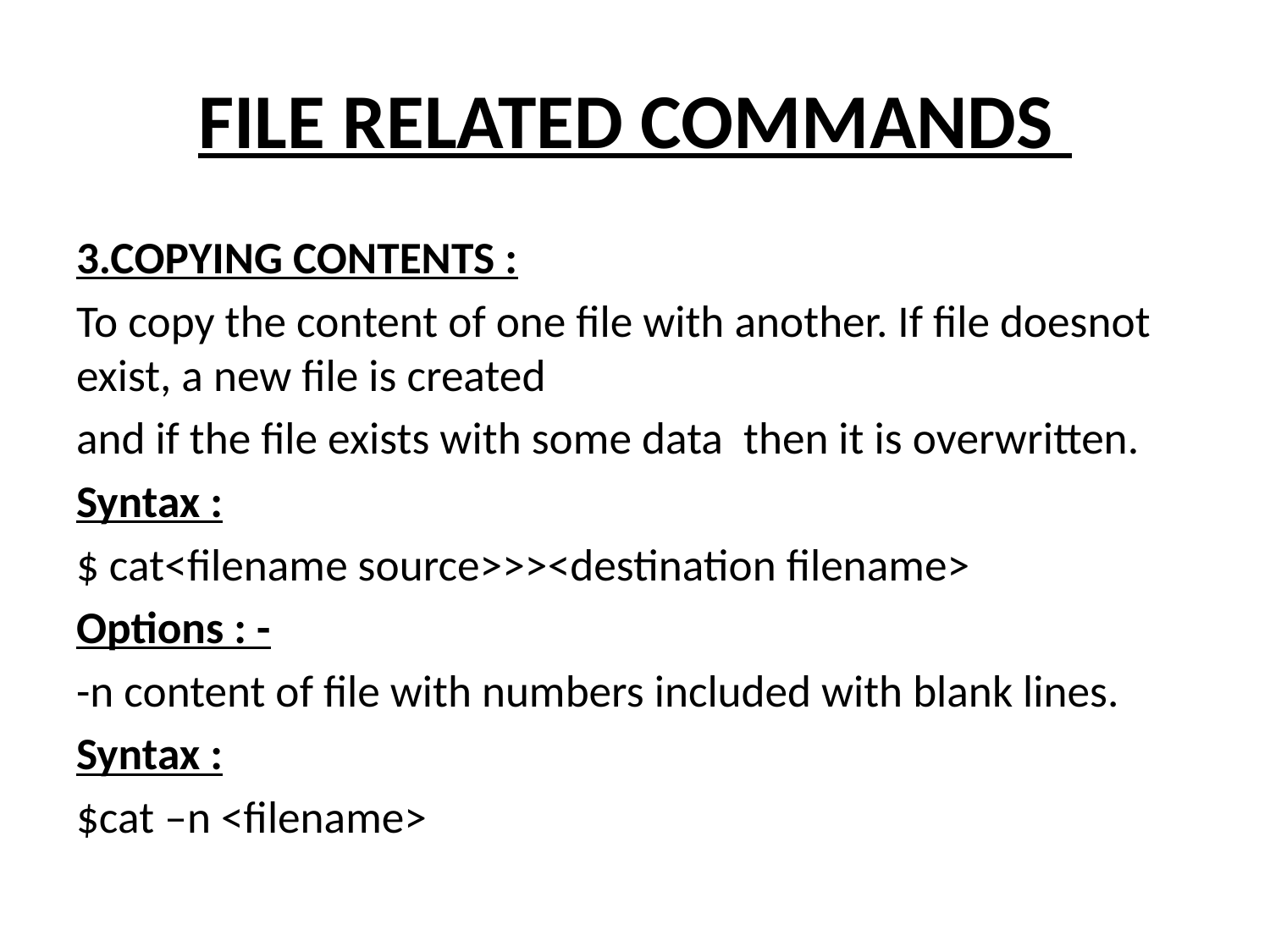

# FILE RELATED COMMANDS
3.COPYING CONTENTS :
To copy the content of one file with another. If file doesnot exist, a new file is created
and if the file exists with some data  then it is overwritten.
Syntax :
$ cat<filename source>>><destination filename>
Options : -
-n content of file with numbers included with blank lines.
Syntax :
$cat –n <filename>